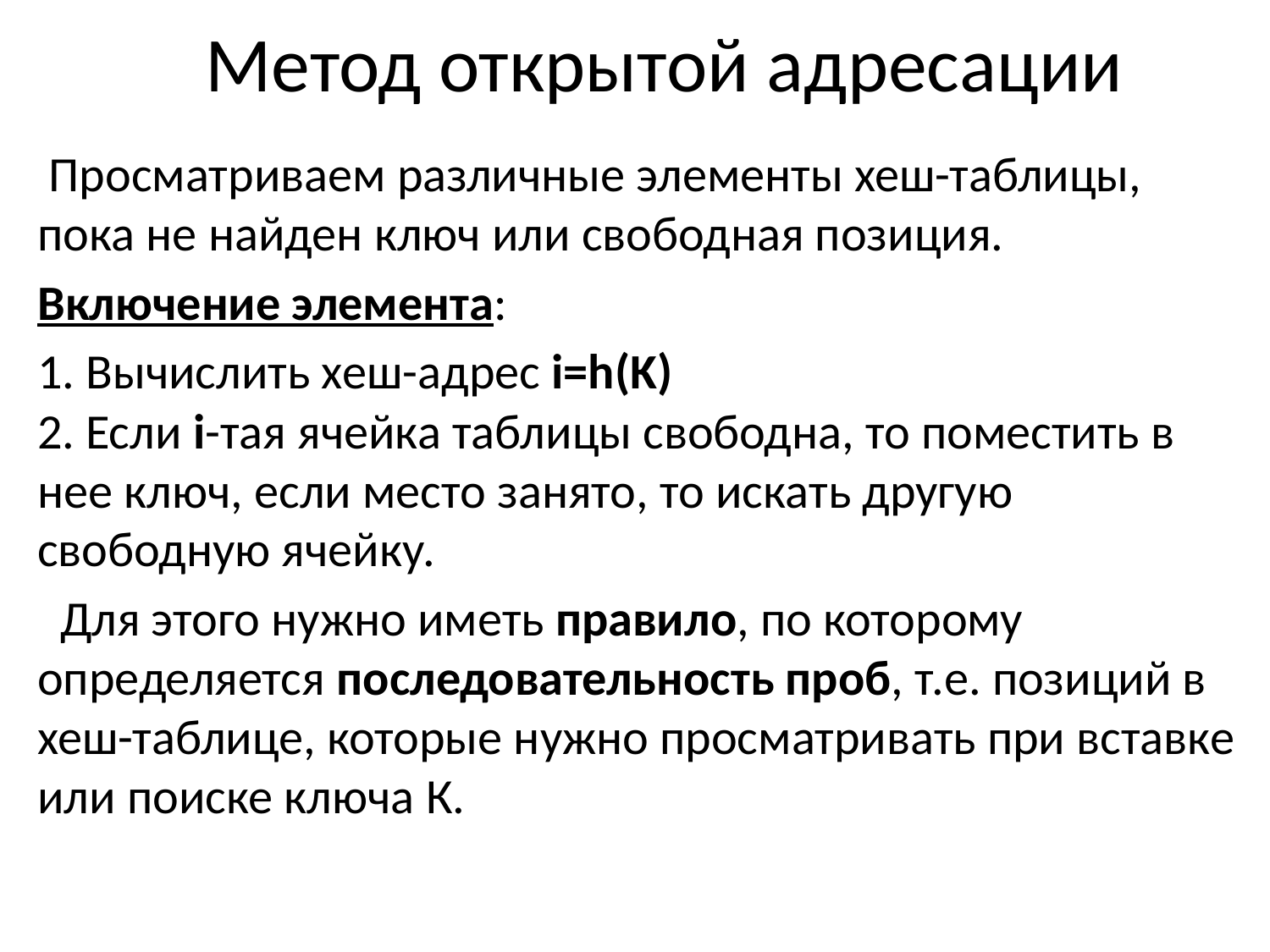

# Метод открытой адресации
 Просматриваем различные элементы хеш-таблицы, пока не найден ключ или свободная позиция.
Включение элемента:
1. Вычислить хеш-адрес i=h(K)
2. Если i-тая ячейка таблицы свободна, то поместить в нее ключ, если место занято, то искать другую свободную ячейку.
  Для этого нужно иметь правило, по которому определяется последовательность проб, т.е. позиций в хеш-таблице, которые нужно просматривать при вставке или поиске ключа К.